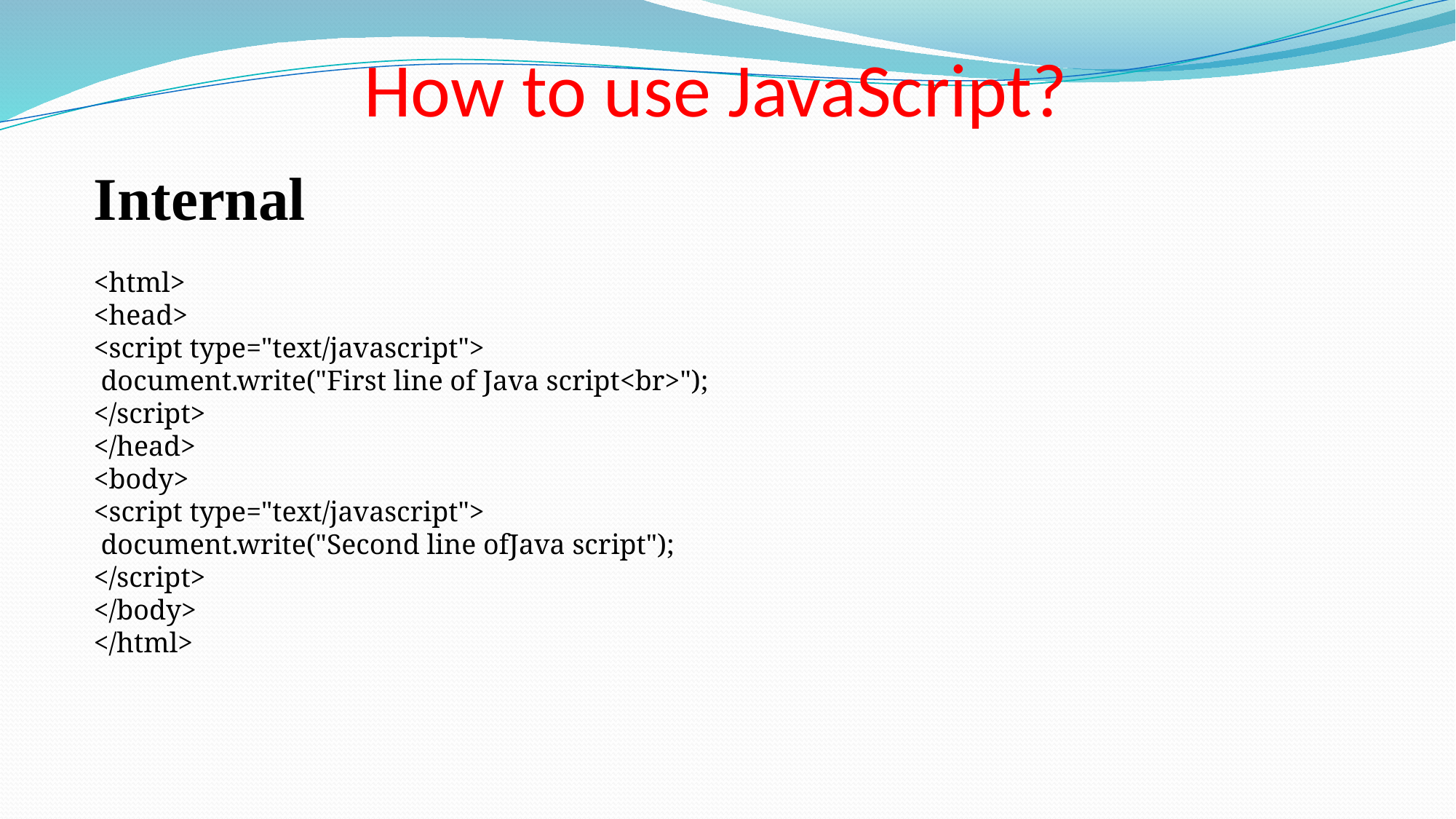

How to use JavaScript?
Internal

<html>
<head>
<script type="text/javascript">
 document.write("First line of Java script<br>");
</script>
</head>
<body>
<script type="text/javascript">
 document.write("Second line ofJava script");
</script>
</body>
</html>